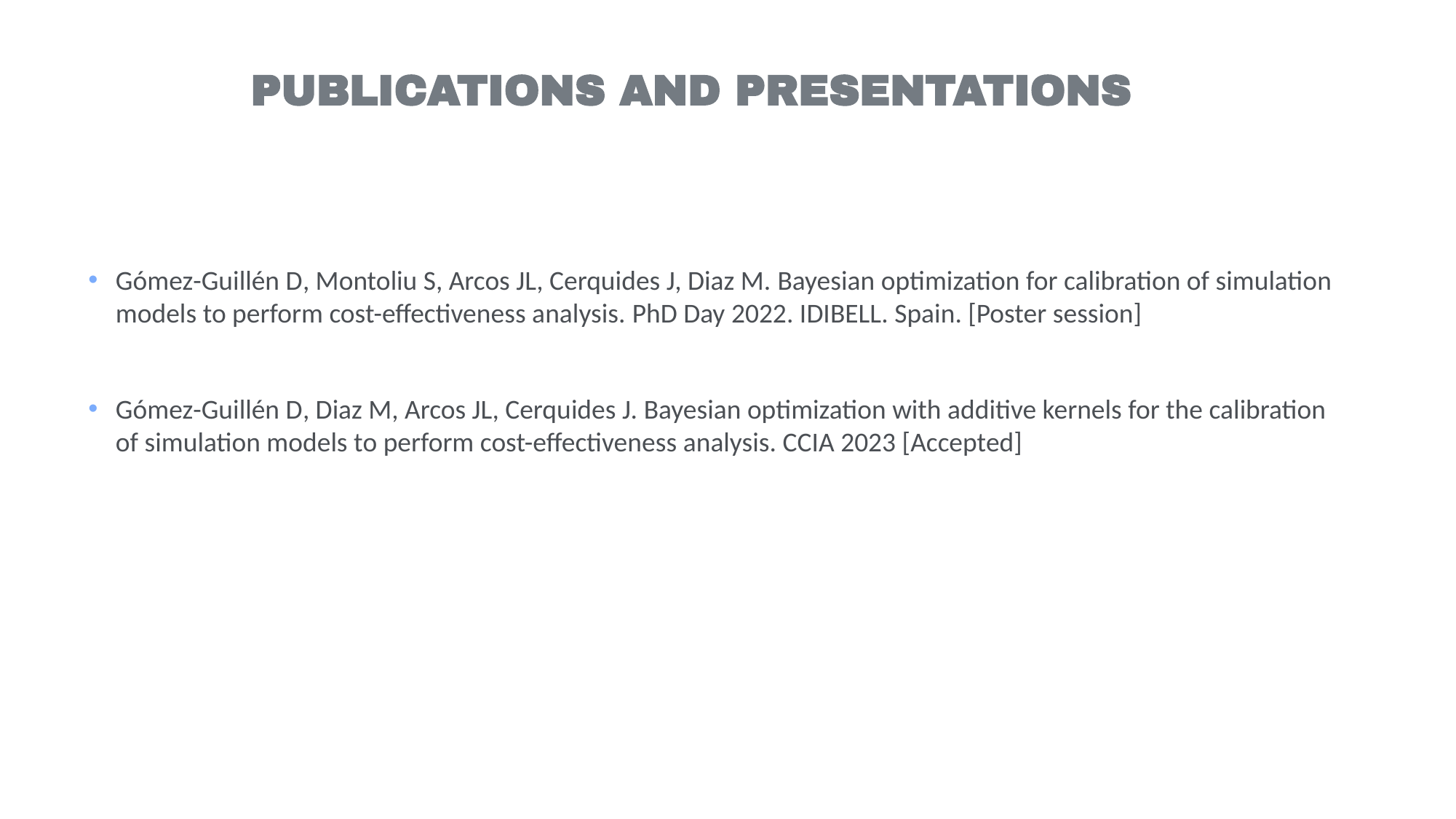

# Publications and presentations
Gómez-Guillén D, Montoliu S, Arcos JL, Cerquides J, Diaz M. Bayesian optimization for calibration of simulation models to perform cost-effectiveness analysis. PhD Day 2022. IDIBELL. Spain. [Poster session]

Gómez-Guillén D, Diaz M, Arcos JL, Cerquides J. Bayesian optimization with additive kernels for the calibration of simulation models to perform cost-effectiveness analysis. CCIA 2023 [Accepted]